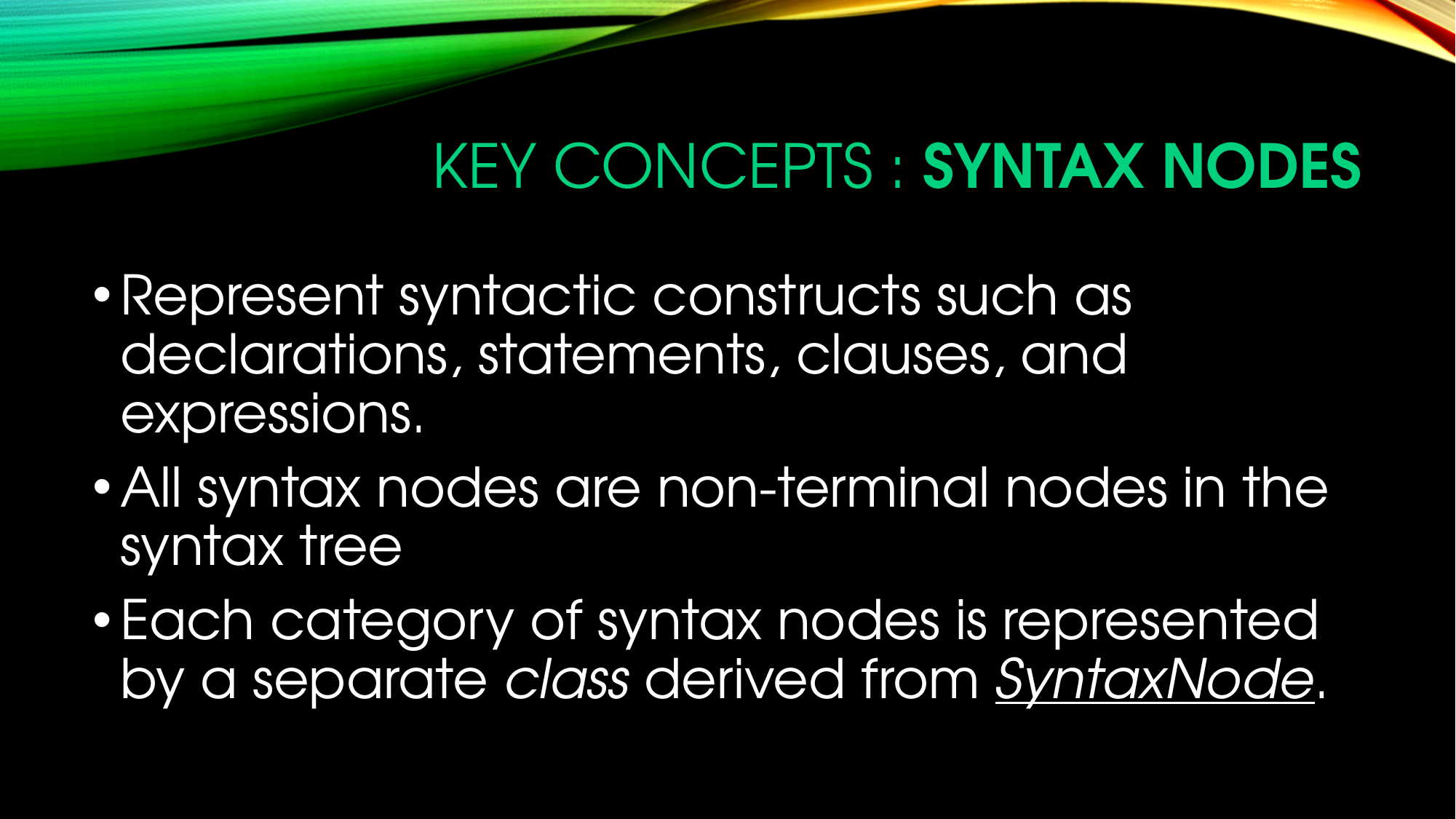

# KEY CONCEPTS : SYNTAX NODES
Represent syntactic constructs such as declarations, statements, clauses, and expressions.
All syntax nodes are non-terminal nodes in the syntax tree
Each category of syntax nodes is represented by a separate class derived from SyntaxNode.